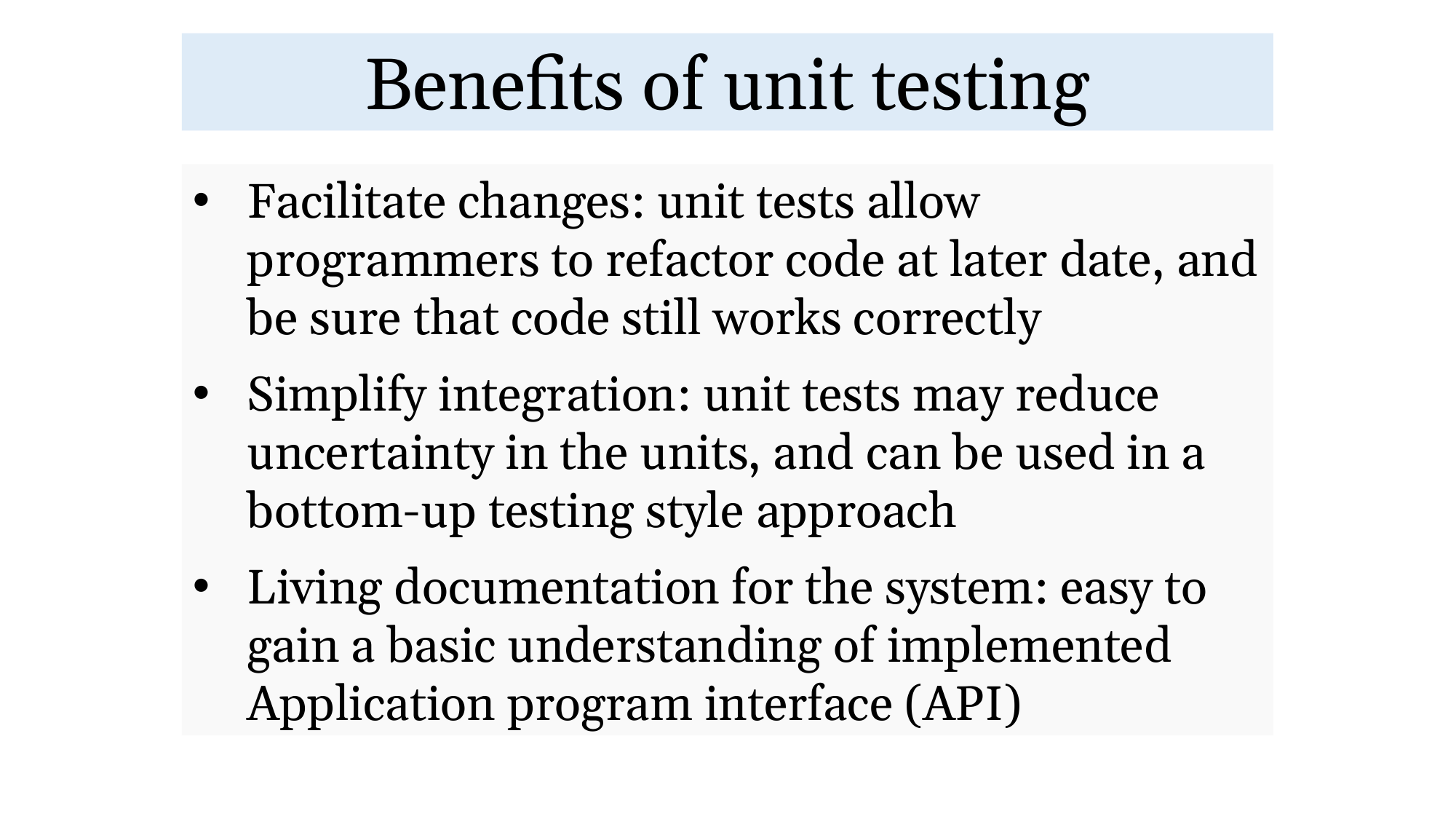

# Benefits of unit testing
Facilitate changes: unit tests allow programmers to refactor code at later date, and be sure that code still works correctly
Simplify integration: unit tests may reduce uncertainty in the units, and can be used in a bottom-up testing style approach
Living documentation for the system: easy to gain a basic understanding of implemented Application program interface (API)